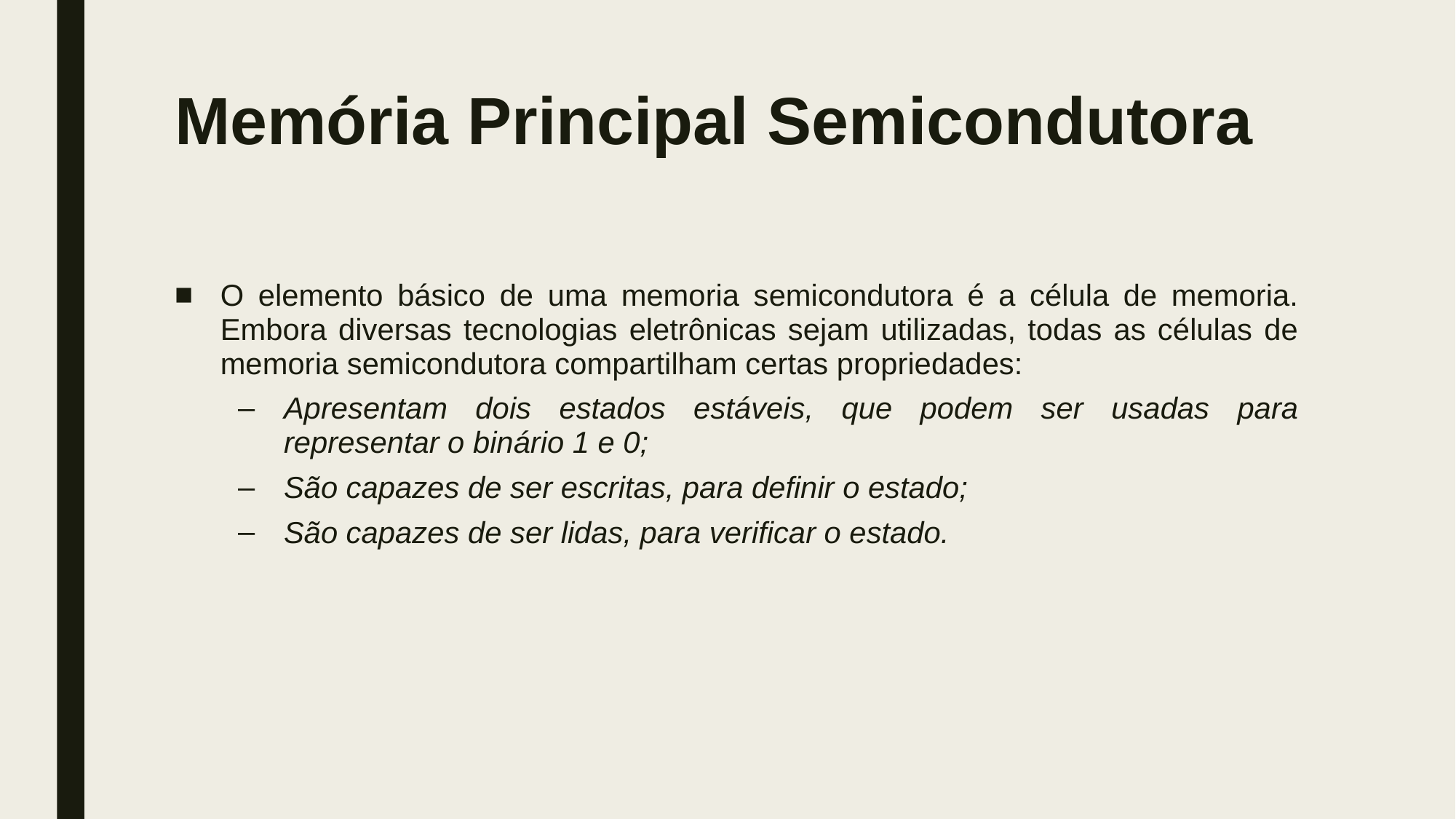

# Memória Principal Semicondutora
O elemento básico de uma memoria semicondutora é a célula de memoria. Embora diversas tecnologias eletrônicas sejam utilizadas, todas as células de memoria semicondutora compartilham certas propriedades:
Apresentam dois estados estáveis, que podem ser usadas para representar o binário 1 e 0;
São capazes de ser escritas, para definir o estado;
São capazes de ser lidas, para verificar o estado.